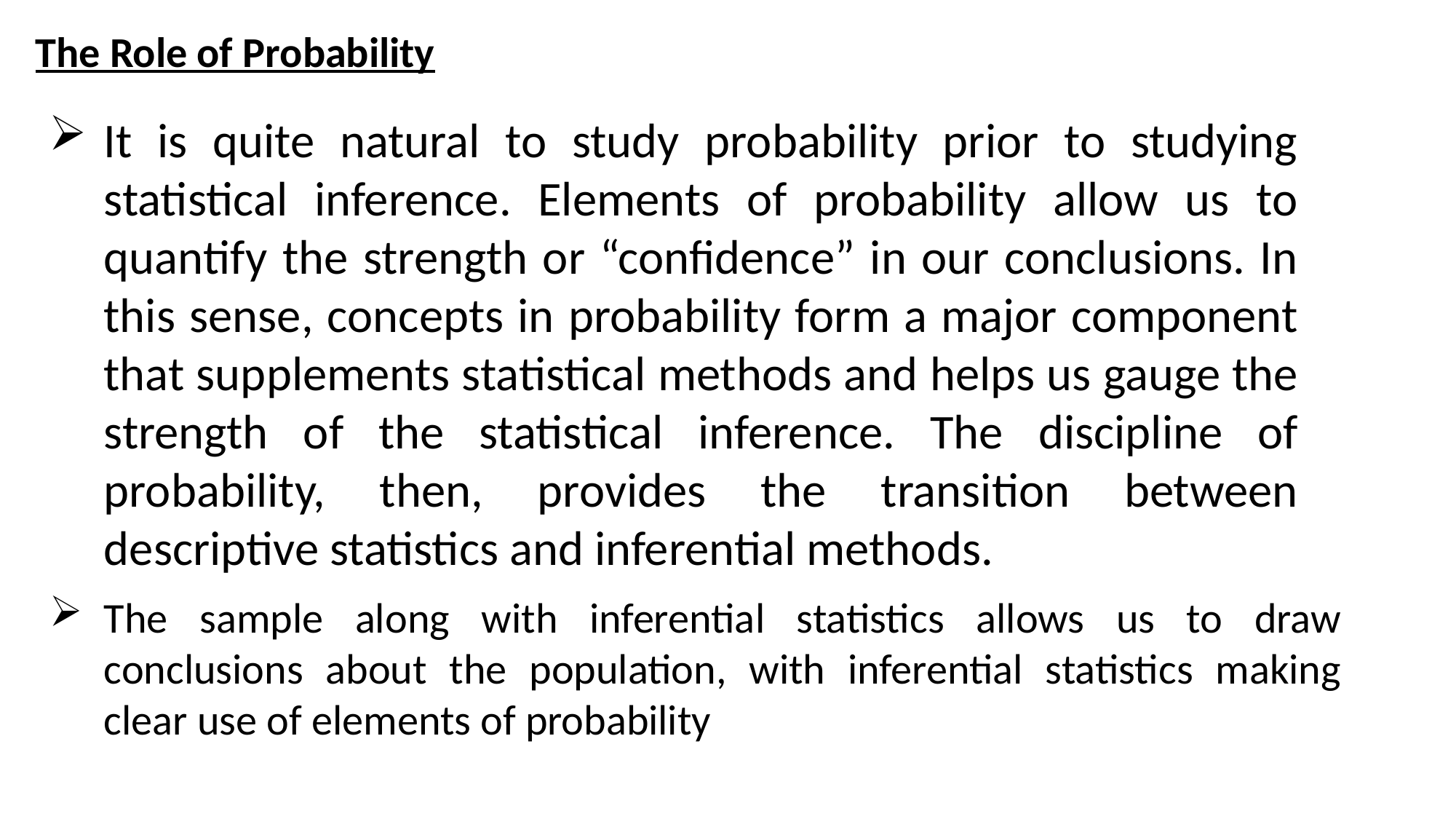

The Role of Probability
It is quite natural to study probability prior to studying statistical inference. Elements of probability allow us to quantify the strength or “confidence” in our conclusions. In this sense, concepts in probability form a major component that supplements statistical methods and helps us gauge the strength of the statistical inference. The discipline of probability, then, provides the transition between descriptive statistics and inferential methods.
The sample along with inferential statistics allows us to draw conclusions about the population, with inferential statistics making clear use of elements of probability